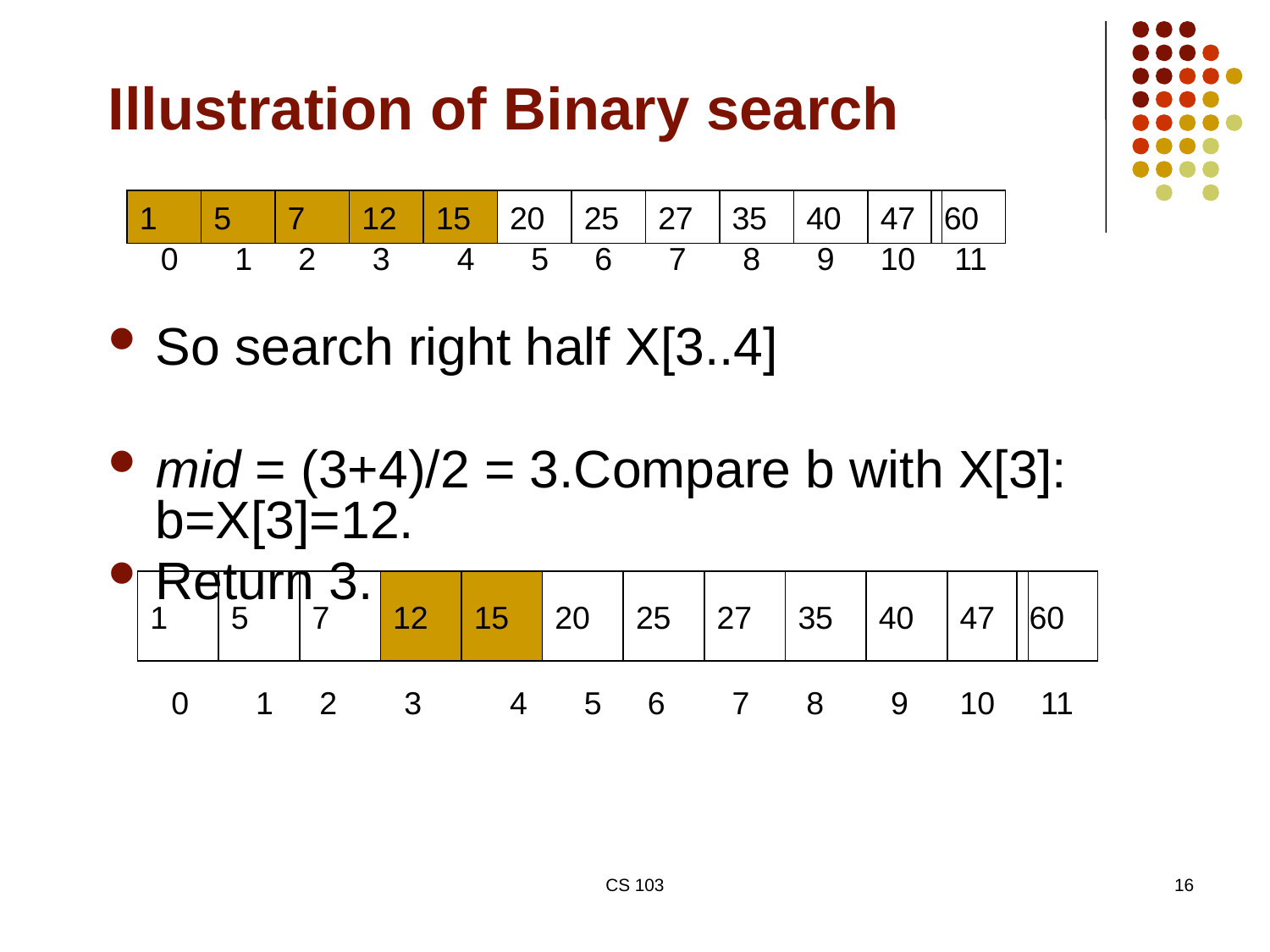

# Illustration of Binary search

So search right half X[3..4]

mid = (3+4)/2 = 3.Compare b with X[3]: b=X[3]=12.
Return 3.
1
5
7
12
1
15
20
25
27
35
40
47
60
0
2
3
4
5
6
7
8
9
10
11
1
5
7
12
1
15
20
25
27
35
40
47
60
0
2
3
4
5
6
7
8
9
10
11
CS 103
16